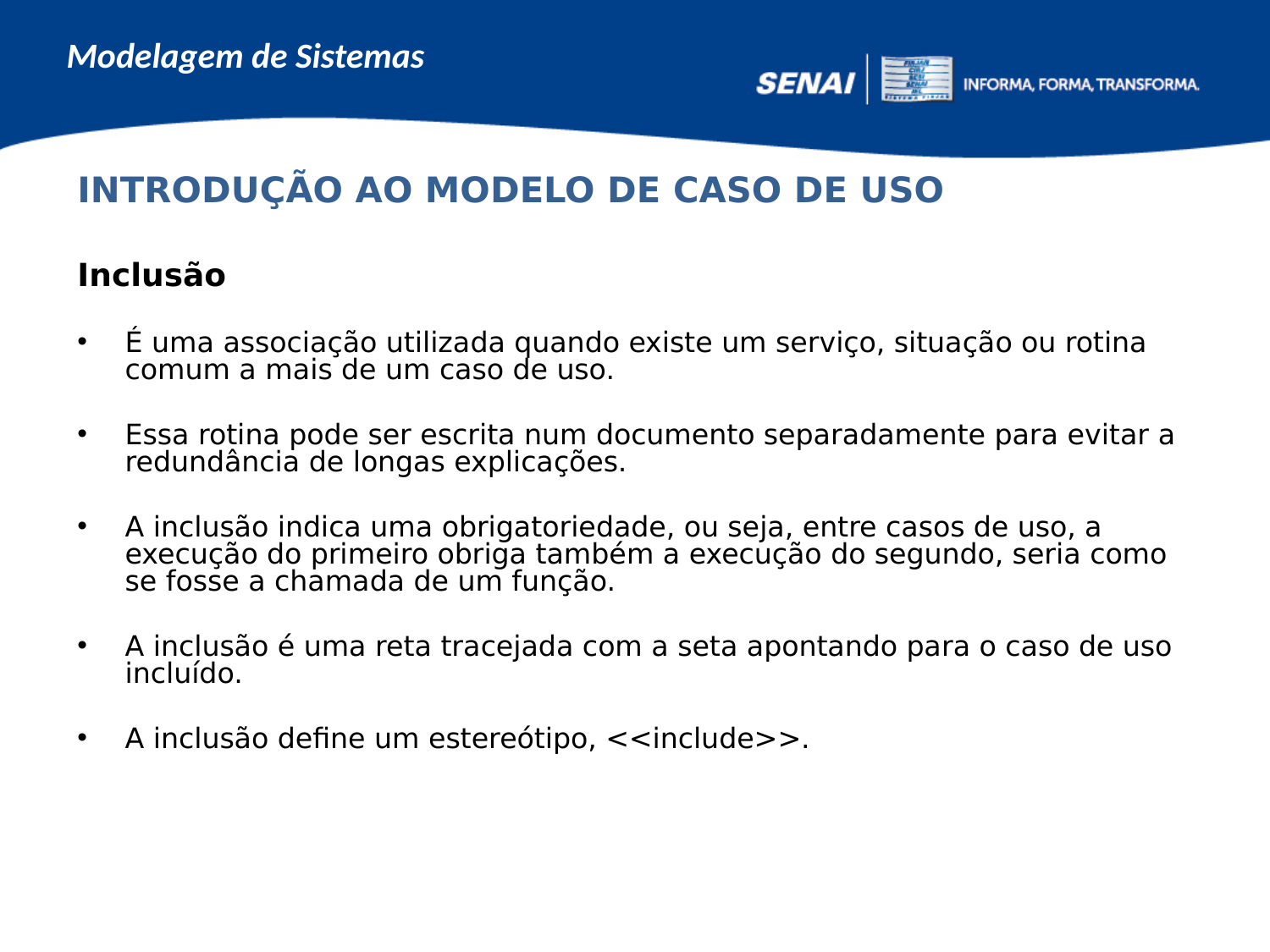

INTRODUÇÃO AO MODELO DE CASO DE USO
Inclusão

É uma associação utilizada quando existe um serviço, situação ou rotina comum a mais de um caso de uso.

Essa rotina pode ser escrita num documento separadamente para evitar a redundância de longas explicações.

A inclusão indica uma obrigatoriedade, ou seja, entre casos de uso, a execução do primeiro obriga também a execução do segundo, seria como se fosse a chamada de um função.

A inclusão é uma reta tracejada com a seta apontando para o caso de uso incluído.

A inclusão define um estereótipo, <<include>>.